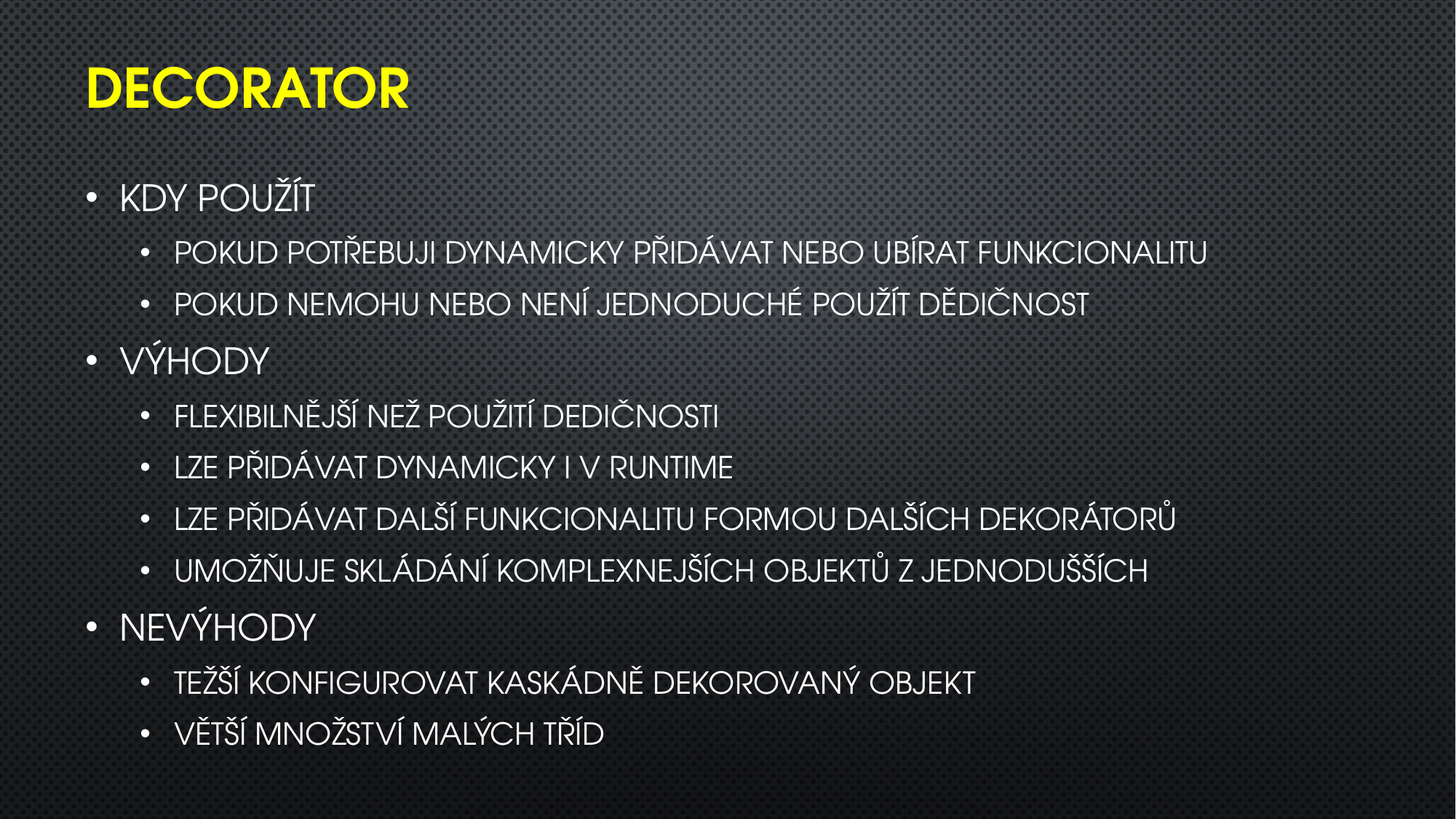

# DECORATOR
Kdy použít
Pokud potřebuji dynamicky přidávat nebo ubírat funkcionalitu
Pokud nemohu nebo není jednoduché použít dědičnost
Výhody
Flexibilnější než použití dedičnosti
Lze přidávat dynamicky i v runtime
Lze přidávat další funkcionalitu formou dalších dekorátorů
Umožňuje skládání komplexnejších objektů z jednodušších
Nevýhody
Težší konfigurovat kaskádně dekorovaný objekt
Větší množství malých tříd